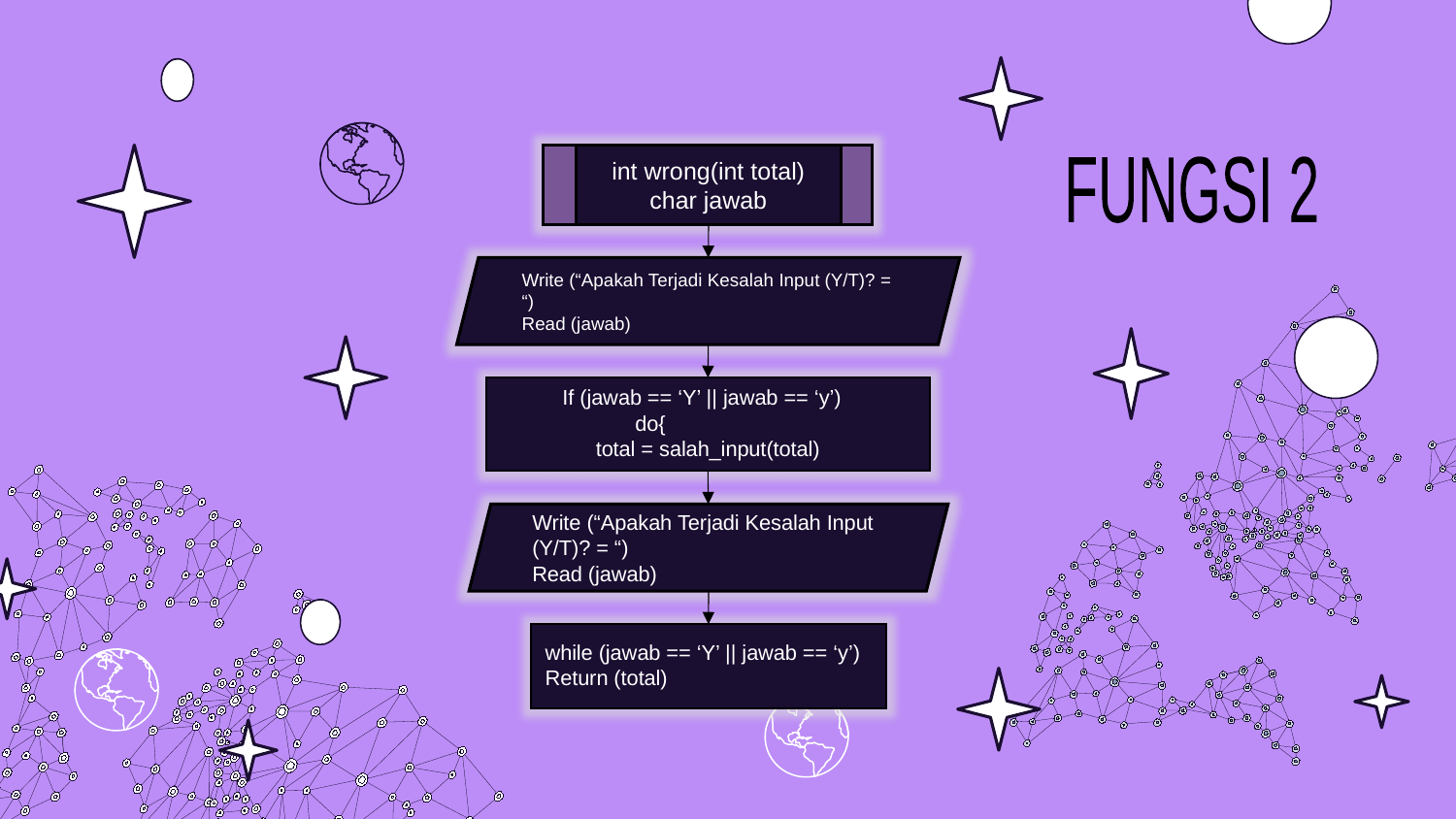

int wrong(int total)
char jawab
int wrong(int total)
FUNGSI 2
Write (“Apakah Terjadi Kesalah Input (Y/T)? = “)
Read (jawab)

If (jawab == ‘Y’ || jawab == ‘y’)
do{
total = salah_input(total)

Write (“Apakah Terjadi Kesalah Input (Y/T)? = “)
Read (jawab)

while (jawab == ‘Y’ || jawab == ‘y’)
Return (total)